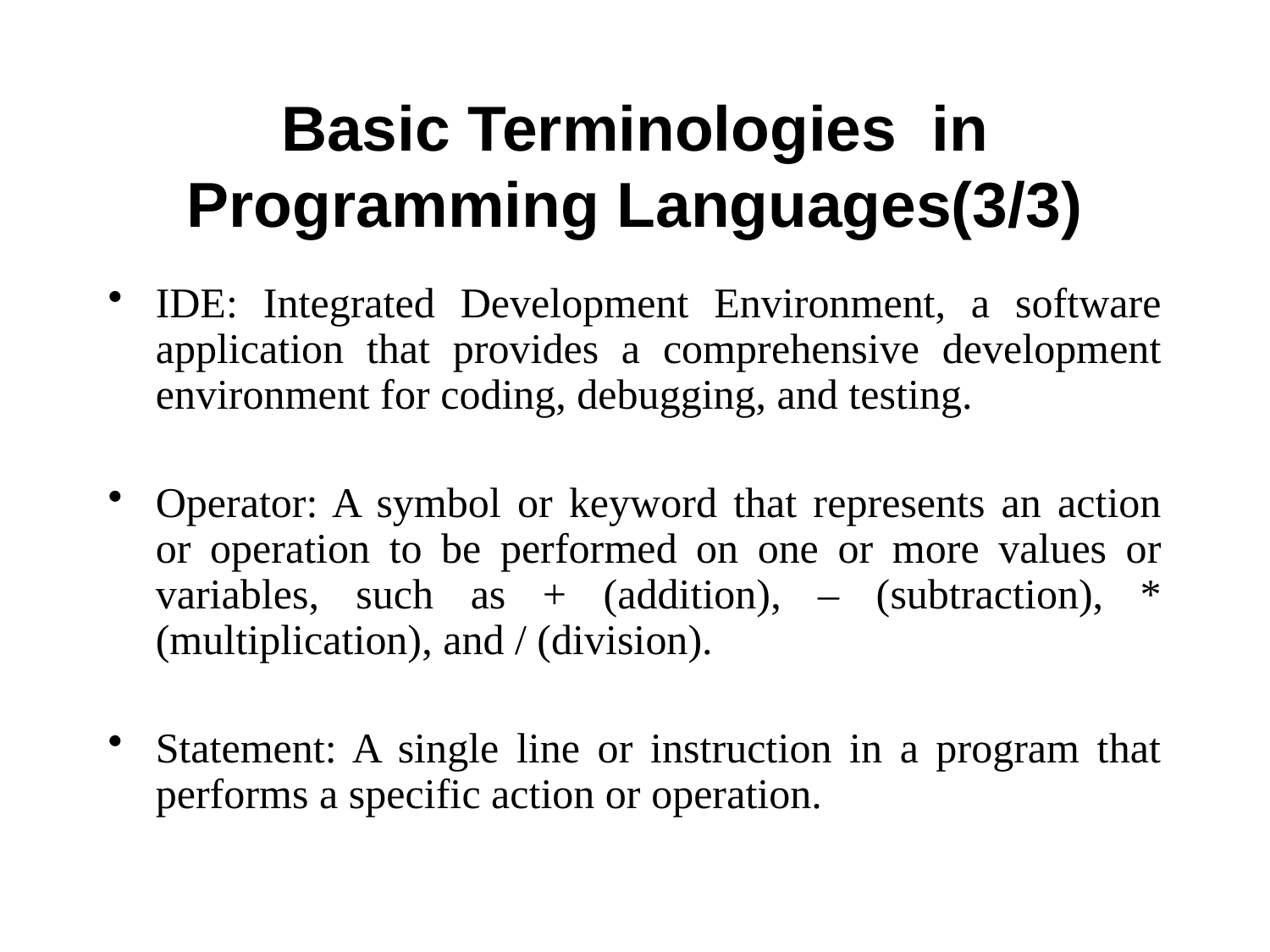

# Basic Terminologies  in Programming Languages(3/3)
IDE: Integrated Development Environment, a software application that provides a comprehensive development environment for coding, debugging, and testing.

Operator: A symbol or keyword that represents an action or operation to be performed on one or more values or variables, such as + (addition), – (subtraction), * (multiplication), and / (division).

Statement: A single line or instruction in a program that performs a specific action or operation.
7